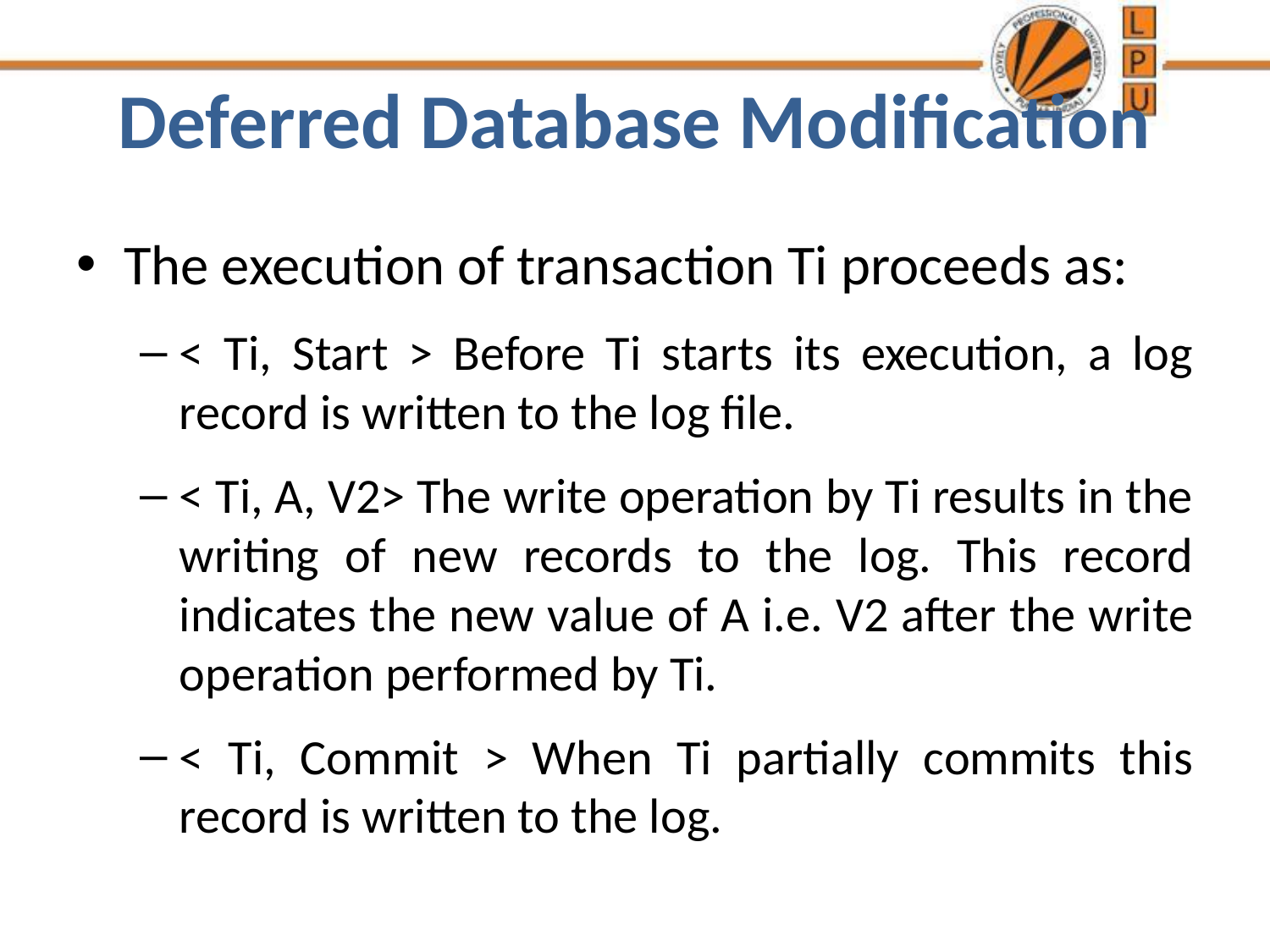

# Deferred Database Modification
The execution of transaction Ti proceeds as:
< Ti, Start > Before Ti starts its execution, a log record is written to the log file.
< Ti, A, V2> The write operation by Ti results in the writing of new records to the log. This record indicates the new value of A i.e. V2 after the write operation performed by Ti.
< Ti, Commit > When Ti partially commits this record is written to the log.